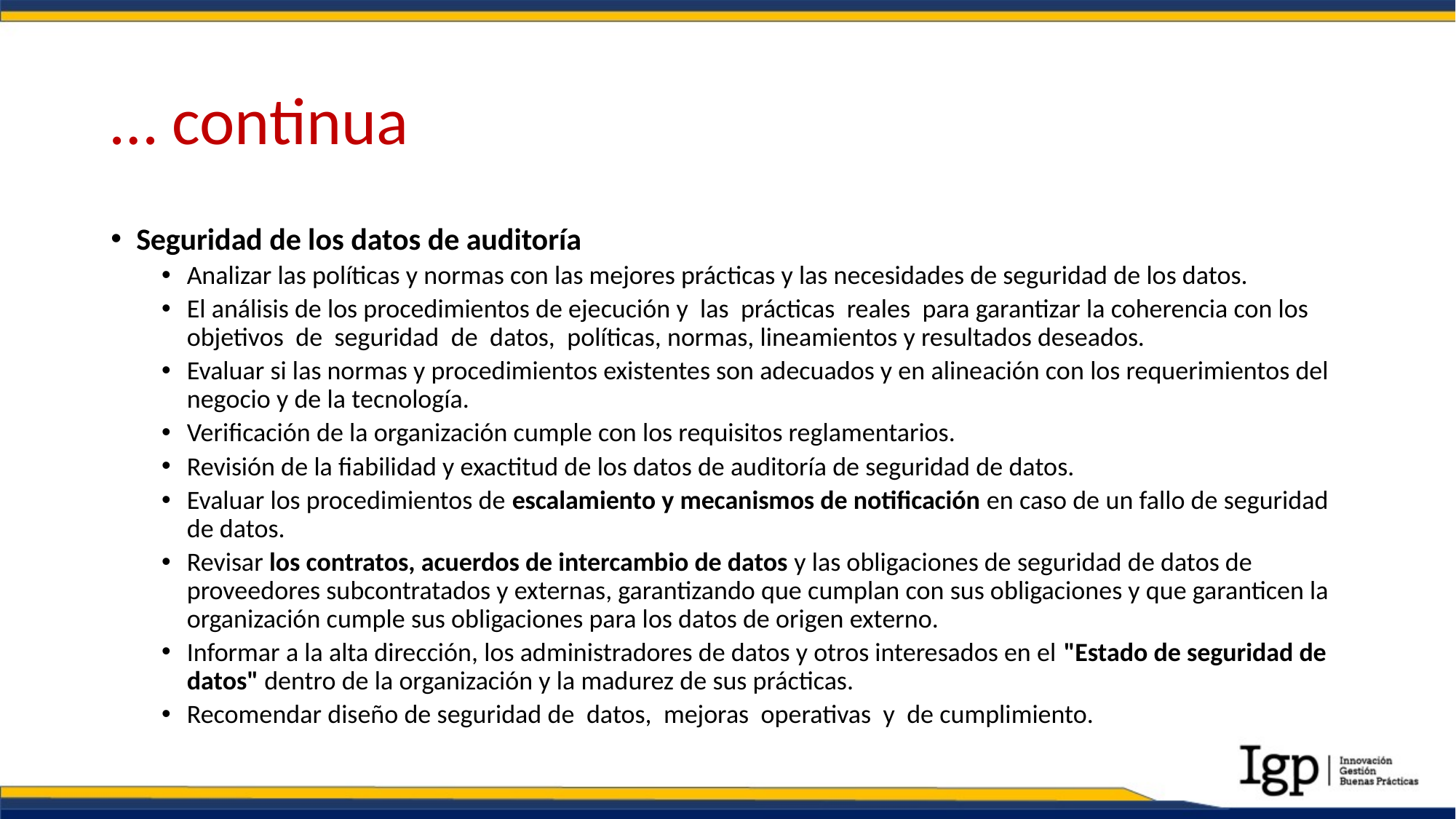

# … continua
Seguridad de los datos de auditoría
Analizar las políticas y normas con las mejores prácticas y las necesidades de seguridad de los datos.
El análisis de los procedimientos de ejecución y  las  prácticas  reales  para garantizar la coherencia con los objetivos  de  seguridad  de  datos,  políticas, normas, lineamientos y resultados deseados.
Evaluar si las normas y procedimientos existentes son adecuados y en alineación con los requerimientos del negocio y de la tecnología.
Verificación de la organización cumple con los requisitos reglamentarios.
Revisión de la fiabilidad y exactitud de los datos de auditoría de seguridad de datos.
Evaluar los procedimientos de escalamiento y mecanismos de notificación en caso de un fallo de seguridad de datos.
Revisar los contratos, acuerdos de intercambio de datos y las obligaciones de seguridad de datos de proveedores subcontratados y externas, garantizando que cumplan con sus obligaciones y que garanticen la organización cumple sus obligaciones para los datos de origen externo.
Informar a la alta dirección, los administradores de datos y otros interesados en el "Estado de seguridad de datos" dentro de la organización y la madurez de sus prácticas.
Recomendar diseño de seguridad de  datos,  mejoras  operativas  y  de cumplimiento.